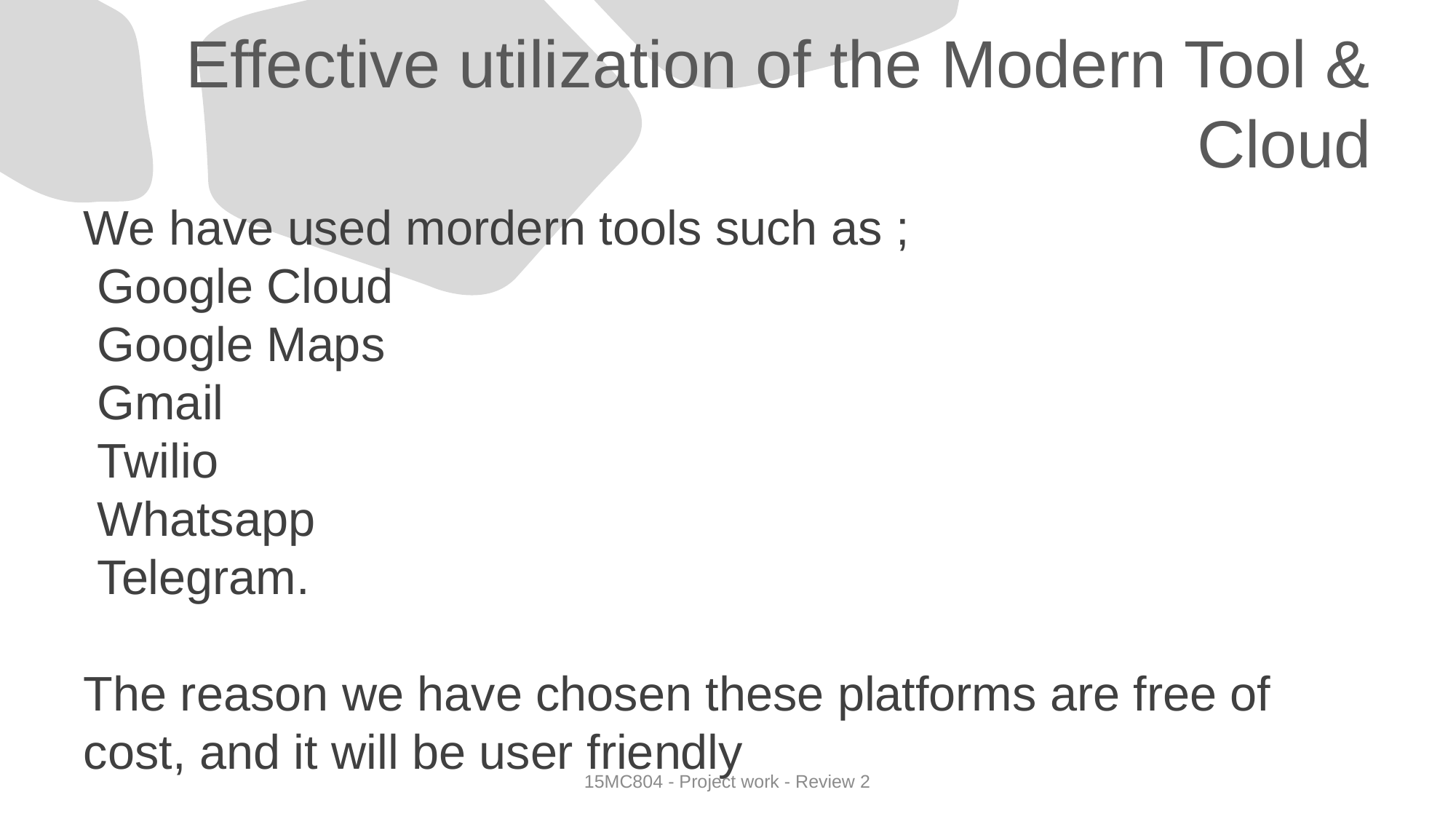

# Effective utilization of the Modern Tool & Cloud
We have used mordern tools such as ;
 Google Cloud
 Google Maps
 Gmail
 Twilio
 Whatsapp
 Telegram.

The reason we have chosen these platforms are free of cost, and it will be user friendly
15MC804 - Project work - Review 2